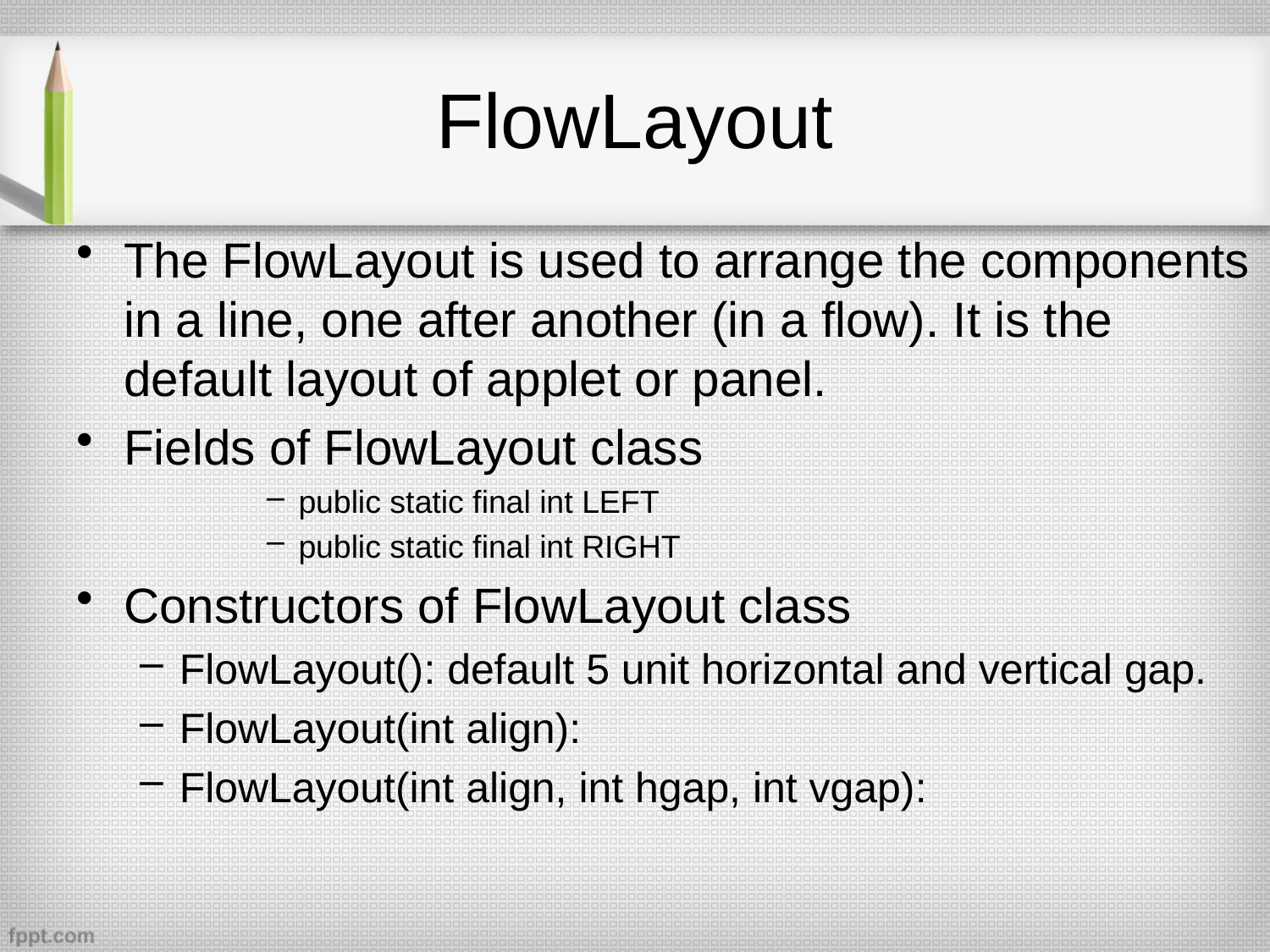

# FlowLayout
The FlowLayout is used to arrange the components in a line, one after another (in a flow). It is the default layout of applet or panel.
Fields of FlowLayout class
public static final int LEFT
public static final int RIGHT
Constructors of FlowLayout class
FlowLayout(): default 5 unit horizontal and vertical gap.
FlowLayout(int align):
FlowLayout(int align, int hgap, int vgap):